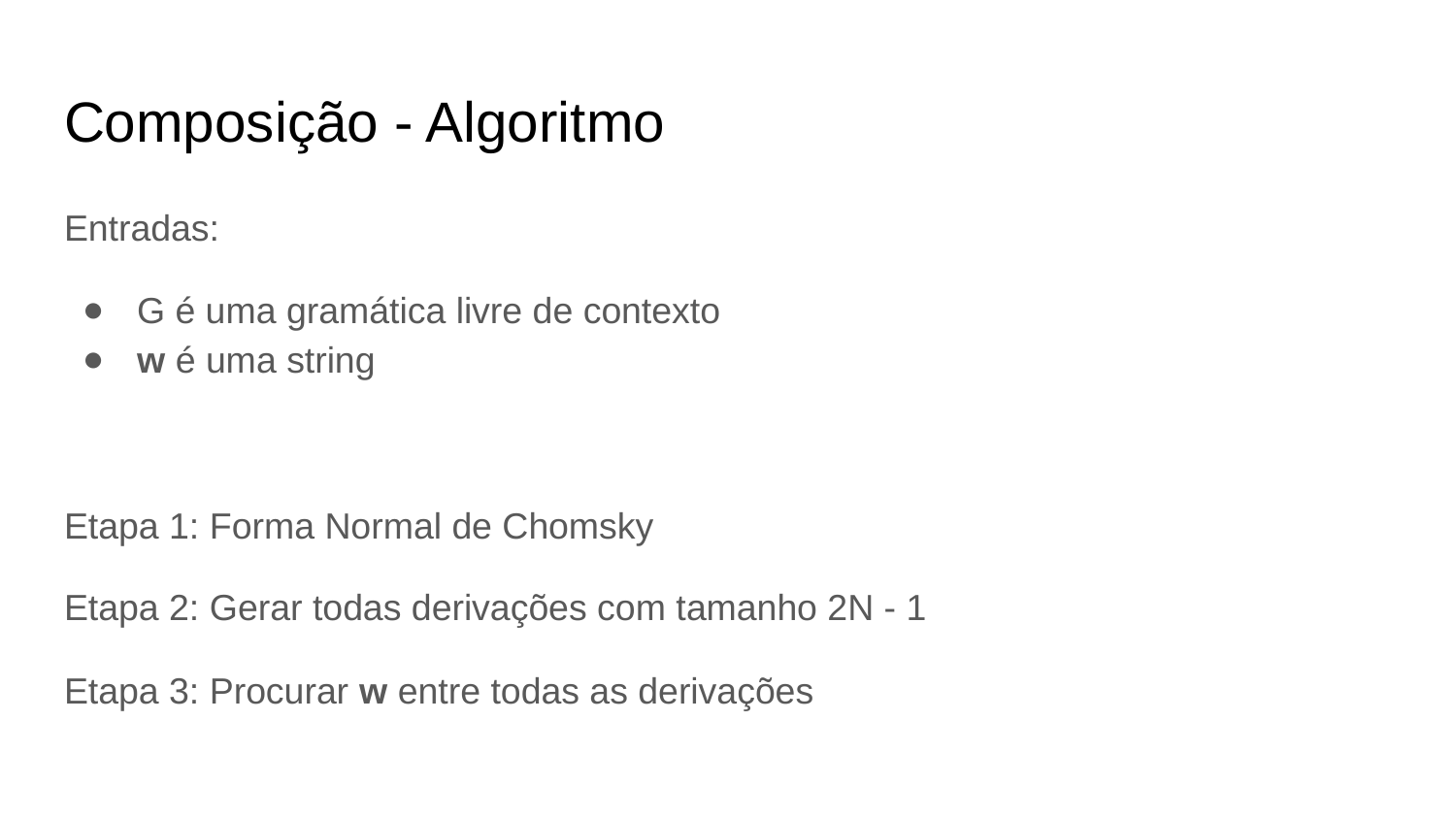

# Composição - Algoritmo
Entradas:
G é uma gramática livre de contexto
w é uma string

Etapa 1: Forma Normal de Chomsky
Etapa 2: Gerar todas derivações com tamanho 2N - 1
Etapa 3: Procurar w entre todas as derivações